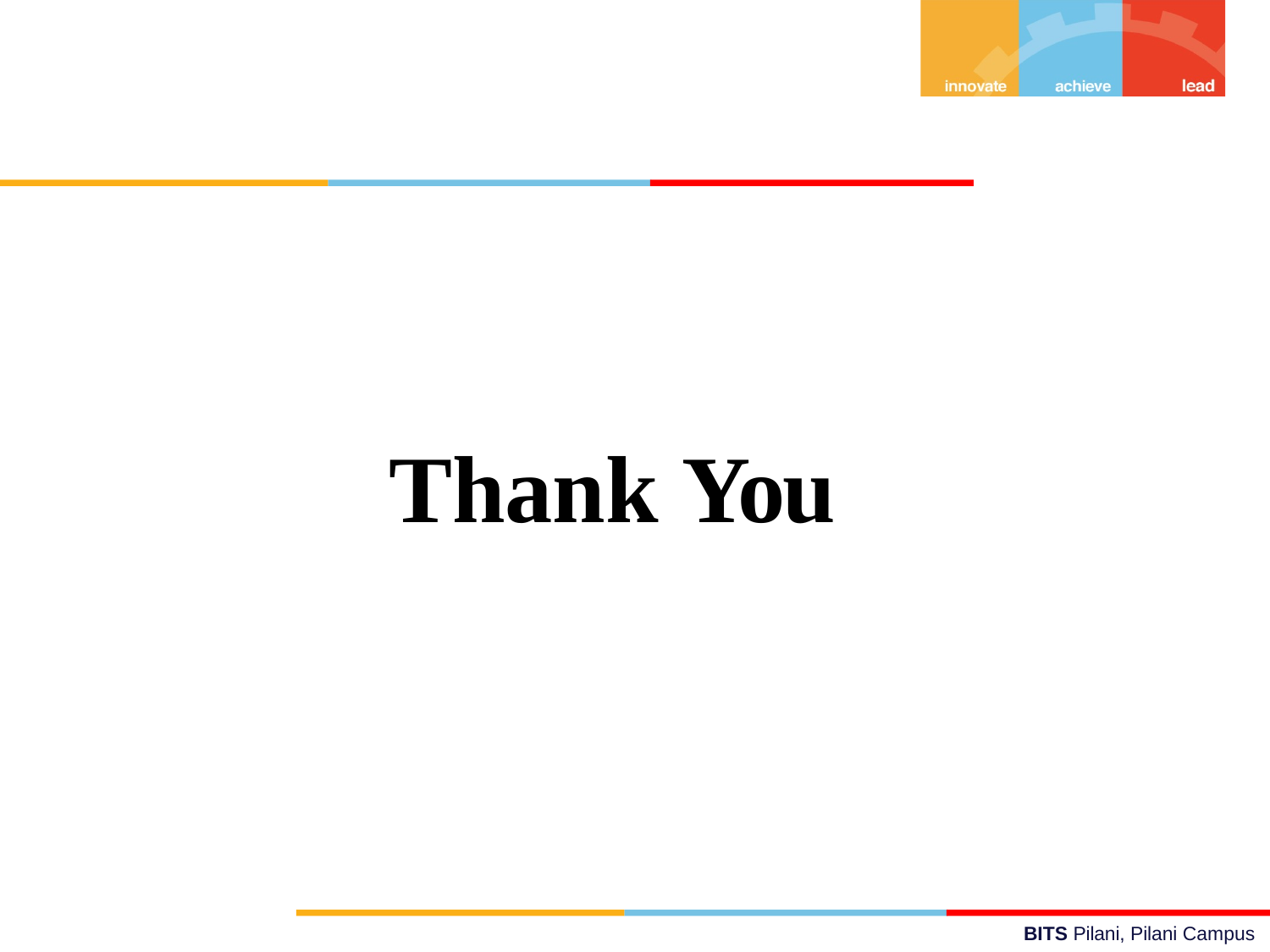

# Thank You

BITS Pilani, Pilani Campus